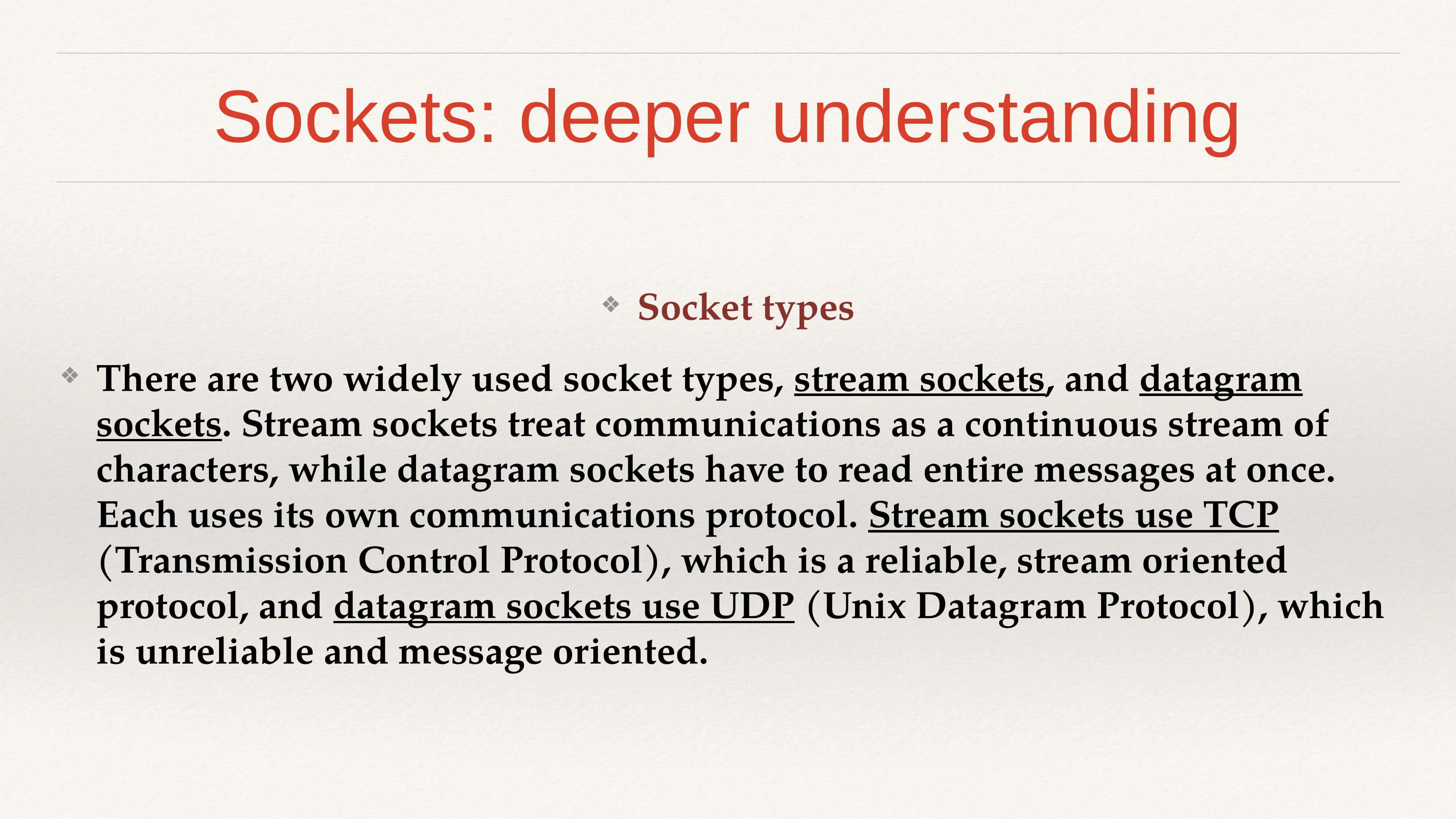

# Sockets: deeper understanding
Socket types
There are two widely used socket types, stream sockets, and datagram sockets. Stream sockets treat communications as a continuous stream of characters, while datagram sockets have to read entire messages at once. Each uses its own communications protocol. Stream sockets use TCP (Transmission Control Protocol), which is a reliable, stream oriented protocol, and datagram sockets use UDP (Unix Datagram Protocol), which is unreliable and message oriented.